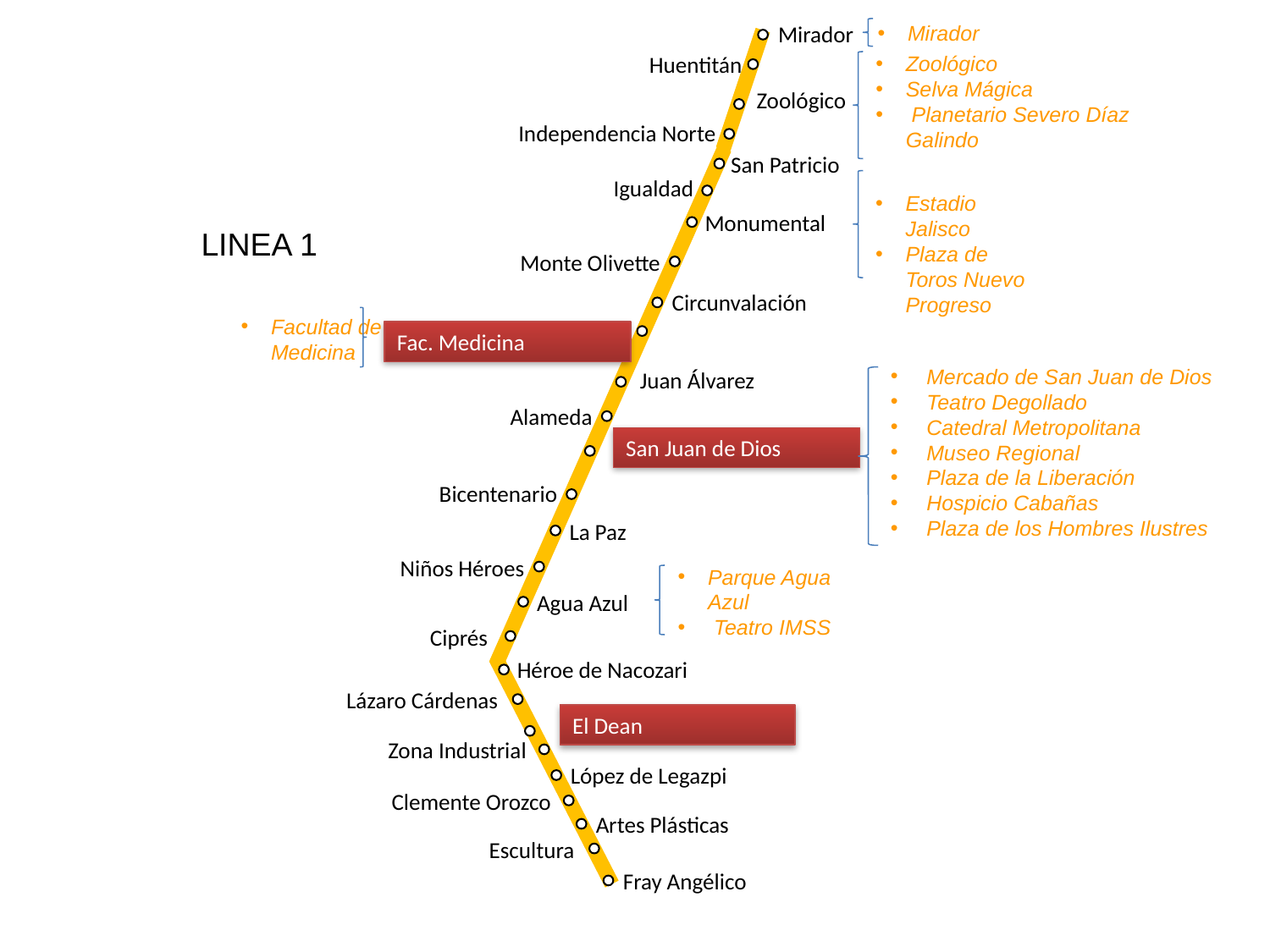

Mirador
Mirador

Huentitán
Zoológico
Selva Mágica
 Planetario Severo Díaz Galindo

Zoológico

Independencia Norte

San Patricio

Igualdad

Estadio Jalisco
Plaza de Toros Nuevo Progreso

Monumental

LINEA 1
Monte Olivette

Circunvalación

Facultad de Medicina

Fac. Medicina

 Mercado de San Juan de Dios
 Teatro Degollado
 Catedral Metropolitana
 Museo Regional
 Plaza de la Liberación
 Hospicio Cabañas
 Plaza de los Hombres Ilustres
Juan Álvarez

Alameda

San Juan de Dios

Bicentenario

La Paz

      Niños Héroes
Parque Agua Azul
 Teatro IMSS

Agua Azul

                  Ciprés

Héroe de Nacozari

          Lázaro Cárdenas

El Dean

             Zona Industrial

López de Legazpi

         Clemente Orozco

Artes Plásticas

                       Escultura

Fray Angélico